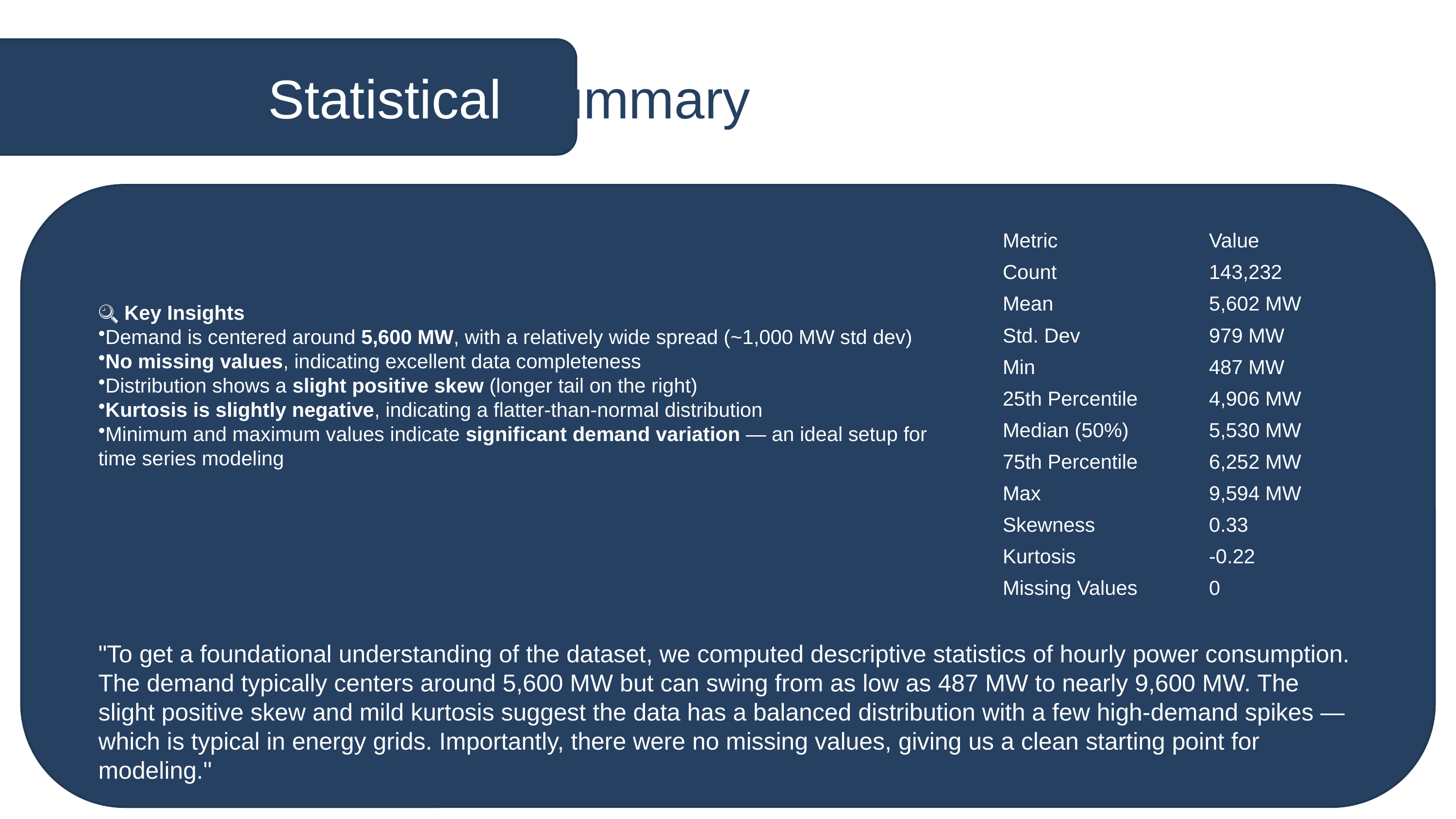

Statistical Summary

| Metric | Value |
| --- | --- |
| Count | 143,232 |
| Mean | 5,602 MW |
| Std. Dev | 979 MW |
| Min | 487 MW |
| 25th Percentile | 4,906 MW |
| Median (50%) | 5,530 MW |
| 75th Percentile | 6,252 MW |
| Max | 9,594 MW |
| Skewness | 0.33 |
| Kurtosis | -0.22 |
| Missing Values | 0 |
🔍 Key Insights
Demand is centered around 5,600 MW, with a relatively wide spread (~1,000 MW std dev)
No missing values, indicating excellent data completeness
Distribution shows a slight positive skew (longer tail on the right)
Kurtosis is slightly negative, indicating a flatter-than-normal distribution
Minimum and maximum values indicate significant demand variation — an ideal setup for time series modeling

"To get a foundational understanding of the dataset, we computed descriptive statistics of hourly power consumption. The demand typically centers around 5,600 MW but can swing from as low as 487 MW to nearly 9,600 MW. The slight positive skew and mild kurtosis suggest the data has a balanced distribution with a few high-demand spikes — which is typical in energy grids. Importantly, there were no missing values, giving us a clean starting point for modeling."